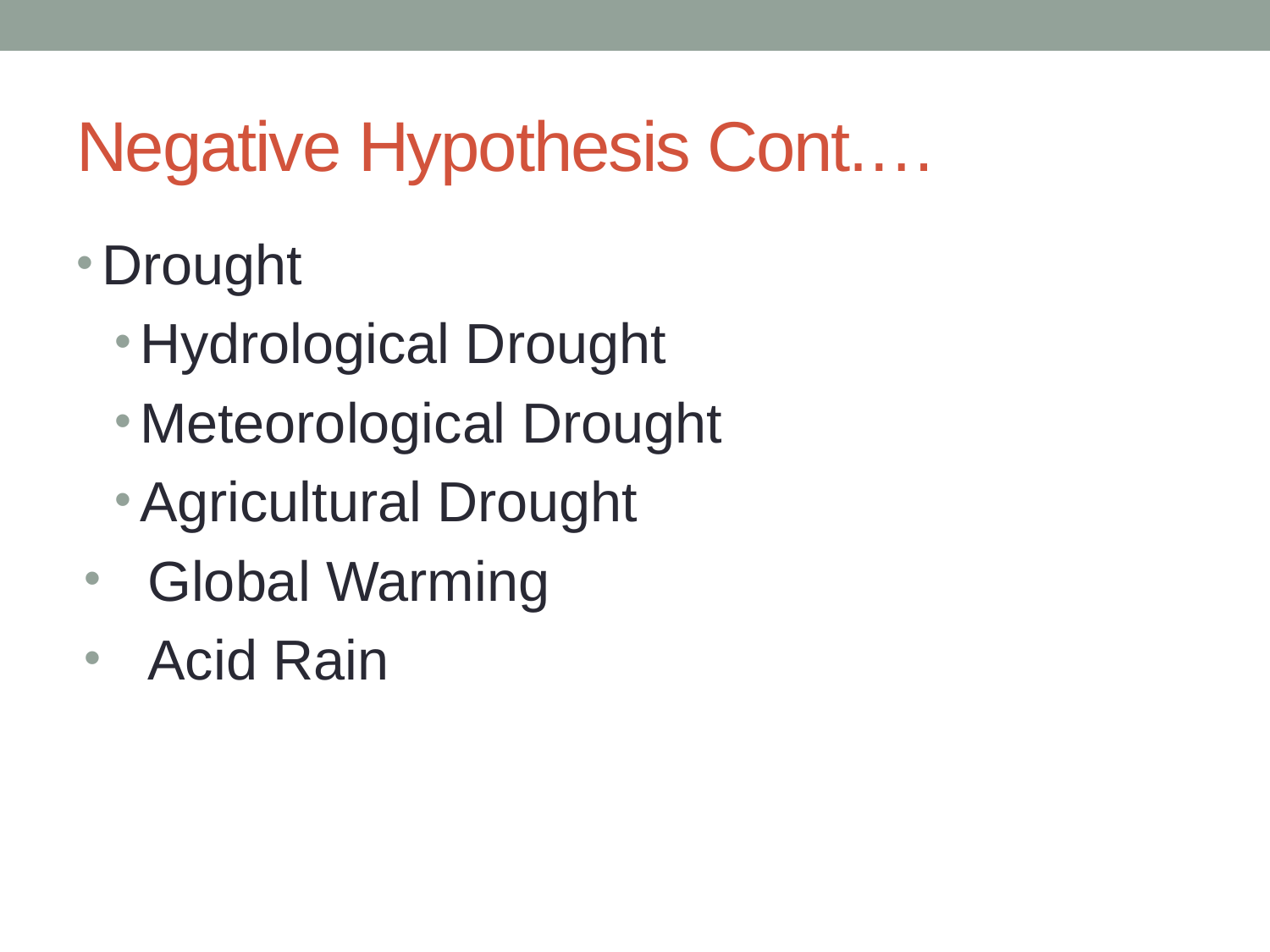

# Negative Hypothesis Cont.…
Drought
Hydrological Drought
Meteorological Drought
Agricultural Drought
Global Warming
Acid Rain